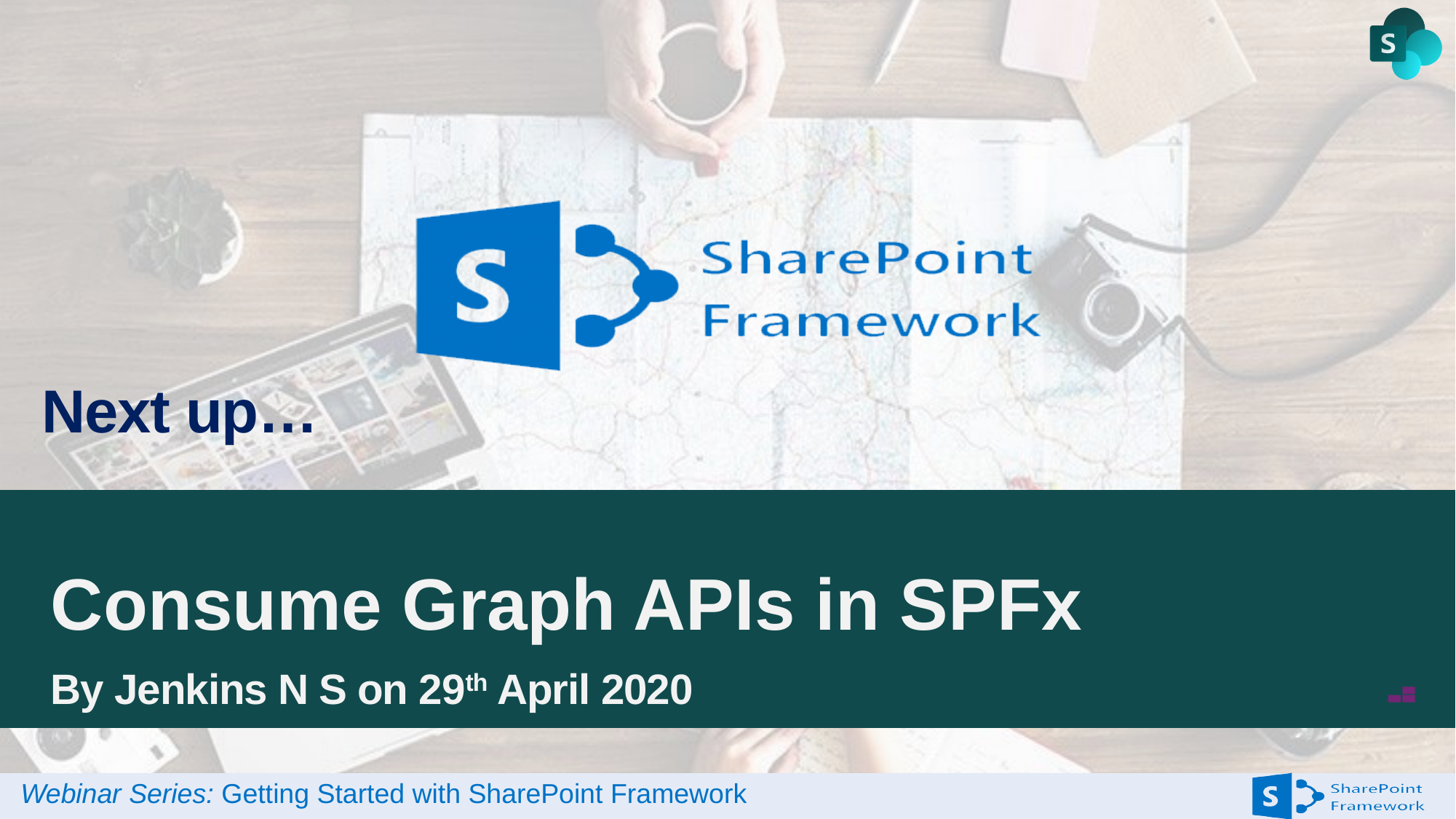

# Consume Graph APIs in SPFx
By Jenkins N S on 29th April 2020